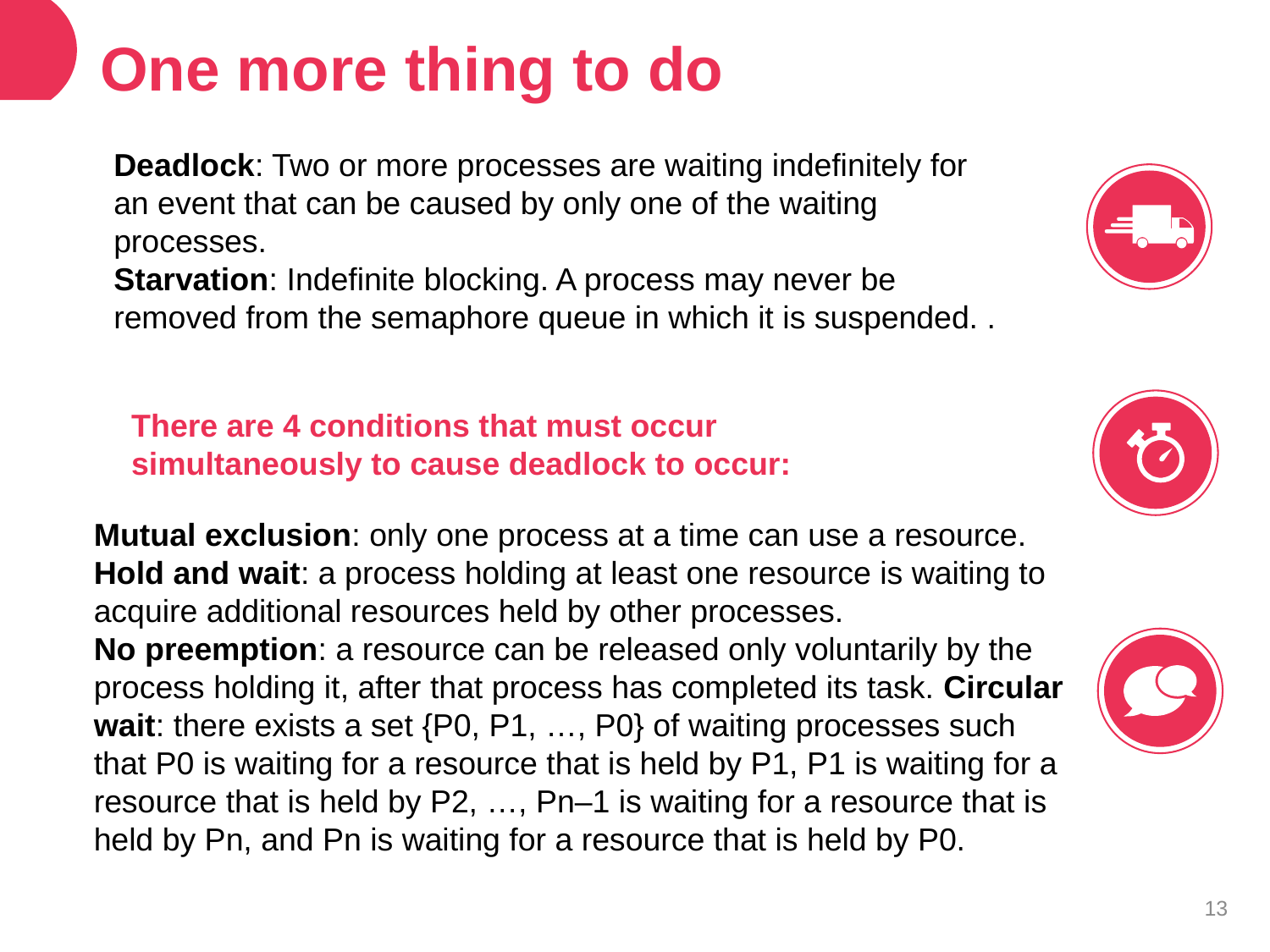

# One more thing to do
Deadlock: Two or more processes are waiting indefinitely for an event that can be caused by only one of the waiting processes.
Starvation: Indefinite blocking. A process may never be removed from the semaphore queue in which it is suspended. .

There are 4 conditions that must occur simultaneously to cause deadlock to occur:
Mutual exclusion: only one process at a time can use a resource. Hold and wait: a process holding at least one resource is waiting to acquire additional resources held by other processes.
No preemption: a resource can be released only voluntarily by the process holding it, after that process has completed its task. Circular wait: there exists a set {P0, P1, …, P0} of waiting processes such that P0 is waiting for a resource that is held by P1, P1 is waiting for a resource that is held by P2, …, Pn–1 is waiting for a resource that is held by Pn, and Pn is waiting for a resource that is held by P0.

13